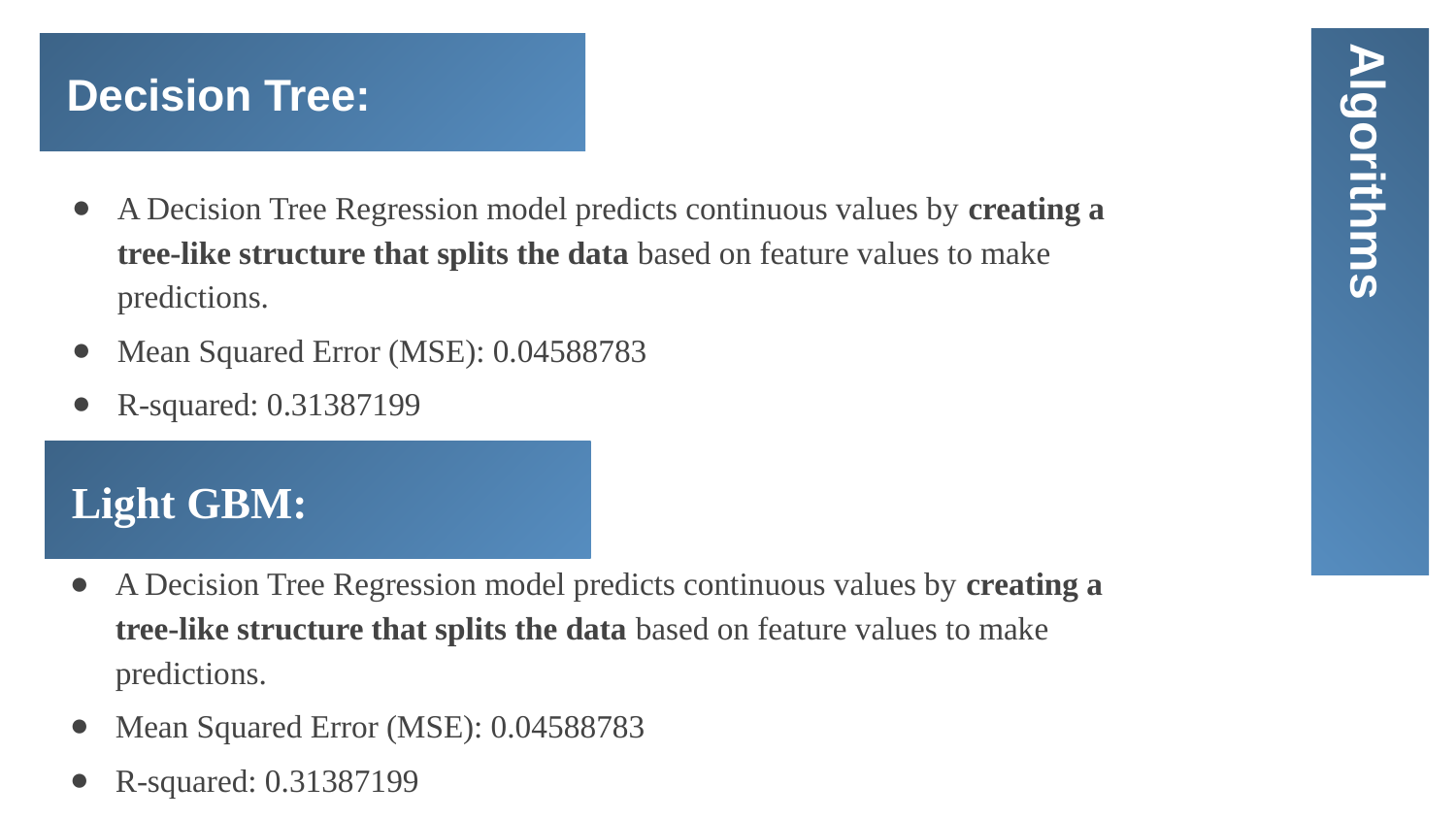

Decision Tree:

# Algorithms
A Decision Tree Regression model predicts continuous values by creating a tree-like structure that splits the data based on feature values to make predictions.
Mean Squared Error (MSE): 0.04588783
R-squared: 0.31387199

Light GBM:

A Decision Tree Regression model predicts continuous values by creating a tree-like structure that splits the data based on feature values to make predictions.
Mean Squared Error (MSE): 0.04588783
R-squared: 0.31387199